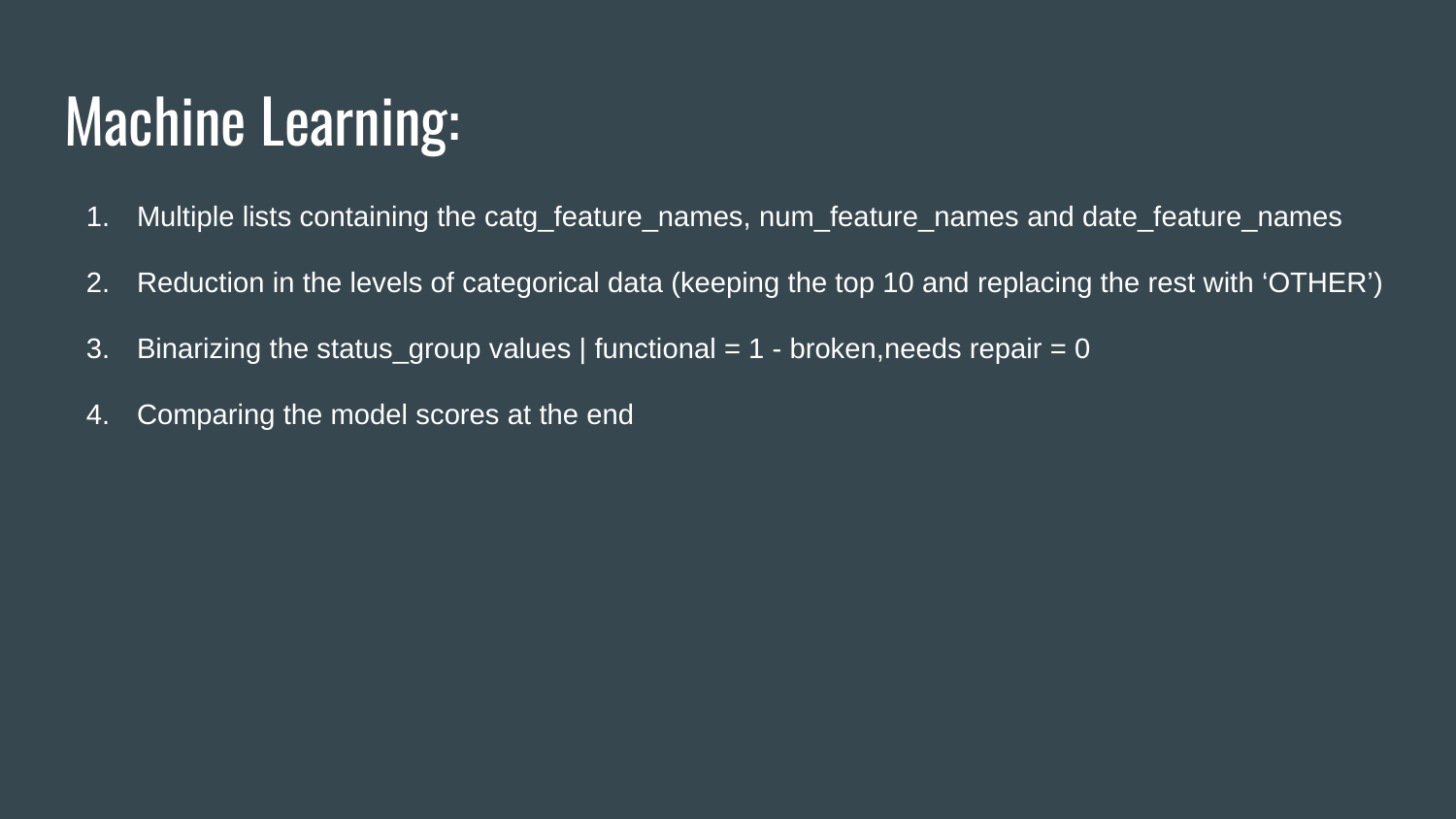

# Machine Learning:
Multiple lists containing the catg_feature_names, num_feature_names and date_feature_names
Reduction in the levels of categorical data (keeping the top 10 and replacing the rest with ‘OTHER’)
Binarizing the status_group values | functional = 1 - broken,needs repair = 0
Comparing the model scores at the end